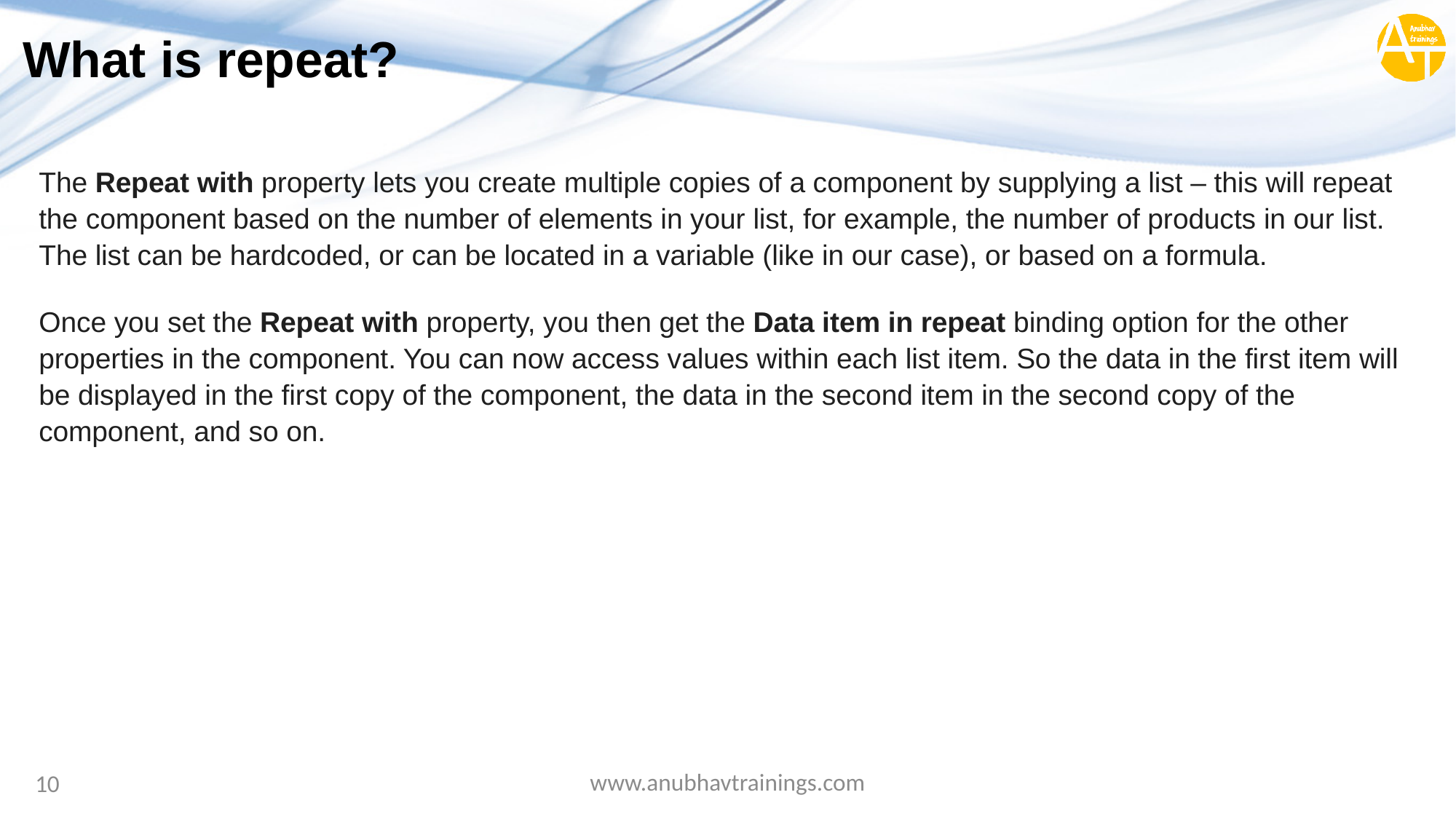

# What is repeat?
The Repeat with property lets you create multiple copies of a component by supplying a list – this will repeat the component based on the number of elements in your list, for example, the number of products in our list. The list can be hardcoded, or can be located in a variable (like in our case), or based on a formula.
Once you set the Repeat with property, you then get the Data item in repeat binding option for the other properties in the component. You can now access values within each list item. So the data in the first item will be displayed in the first copy of the component, the data in the second item in the second copy of the component, and so on.
www.anubhavtrainings.com
10